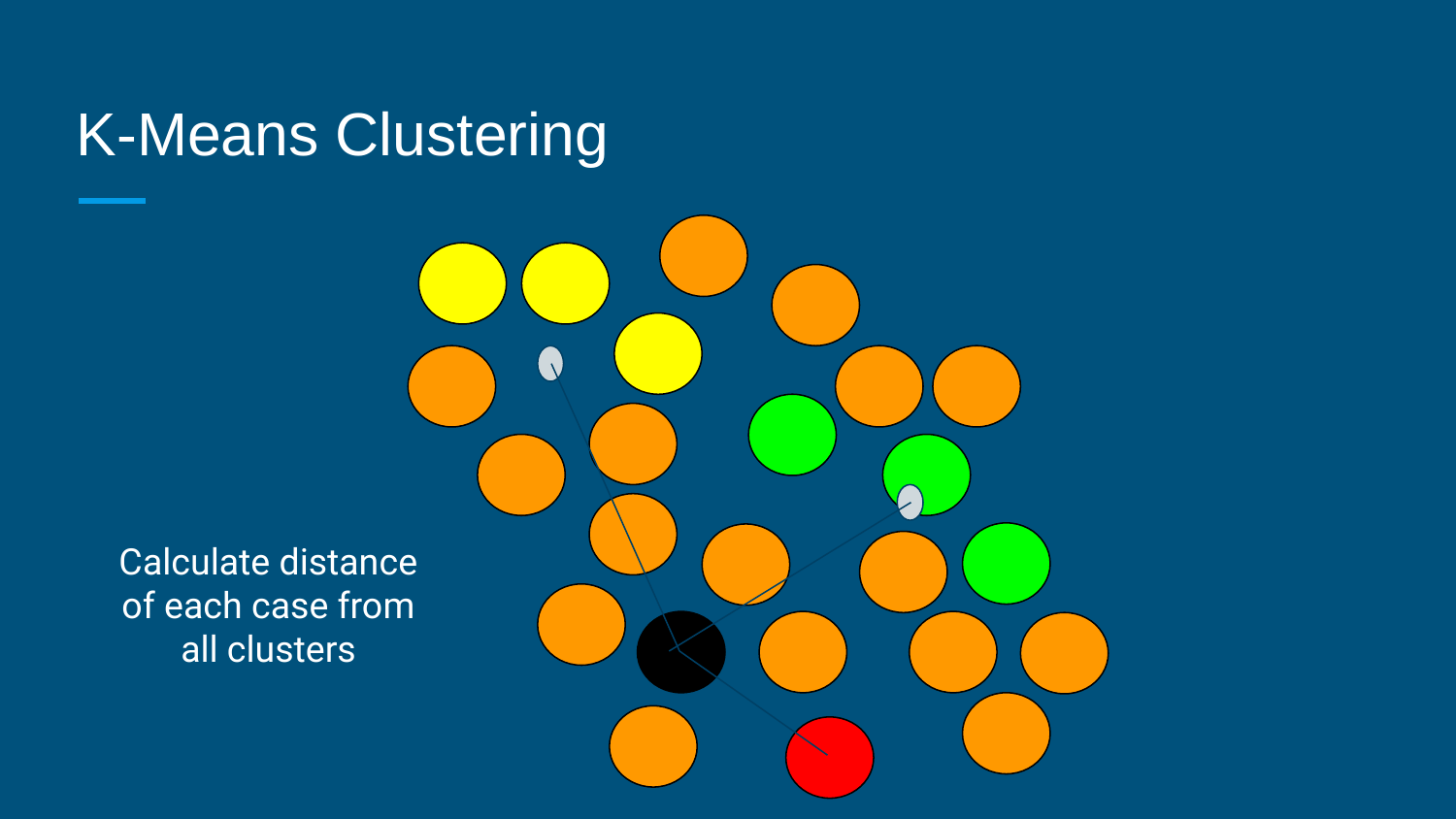

# K-Means Clustering

Calculate distance of each case from all clusters